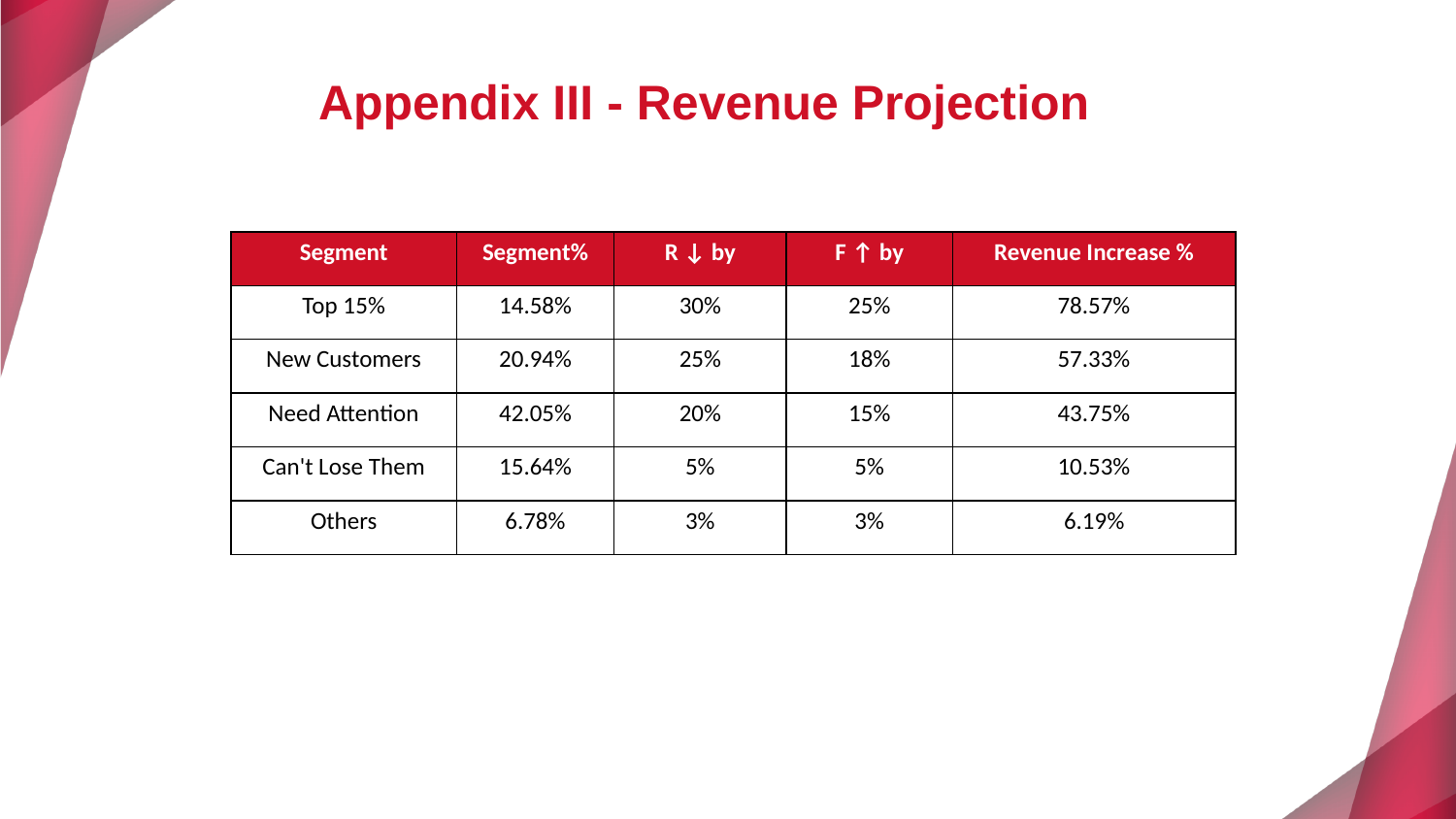

Appendix III - Revenue Projection
| Segment | Segment% | R ↓ by | F ↑ by | Revenue Increase % |
| --- | --- | --- | --- | --- |
| Top 15% | 14.58% | 30% | 25% | 78.57% |
| New Customers | 20.94% | 25% | 18% | 57.33% |
| Need Attention | 42.05% | 20% | 15% | 43.75% |
| Can't Lose Them | 15.64% | 5% | 5% | 10.53% |
| Others | 6.78% | 3% | 3% | 6.19% |